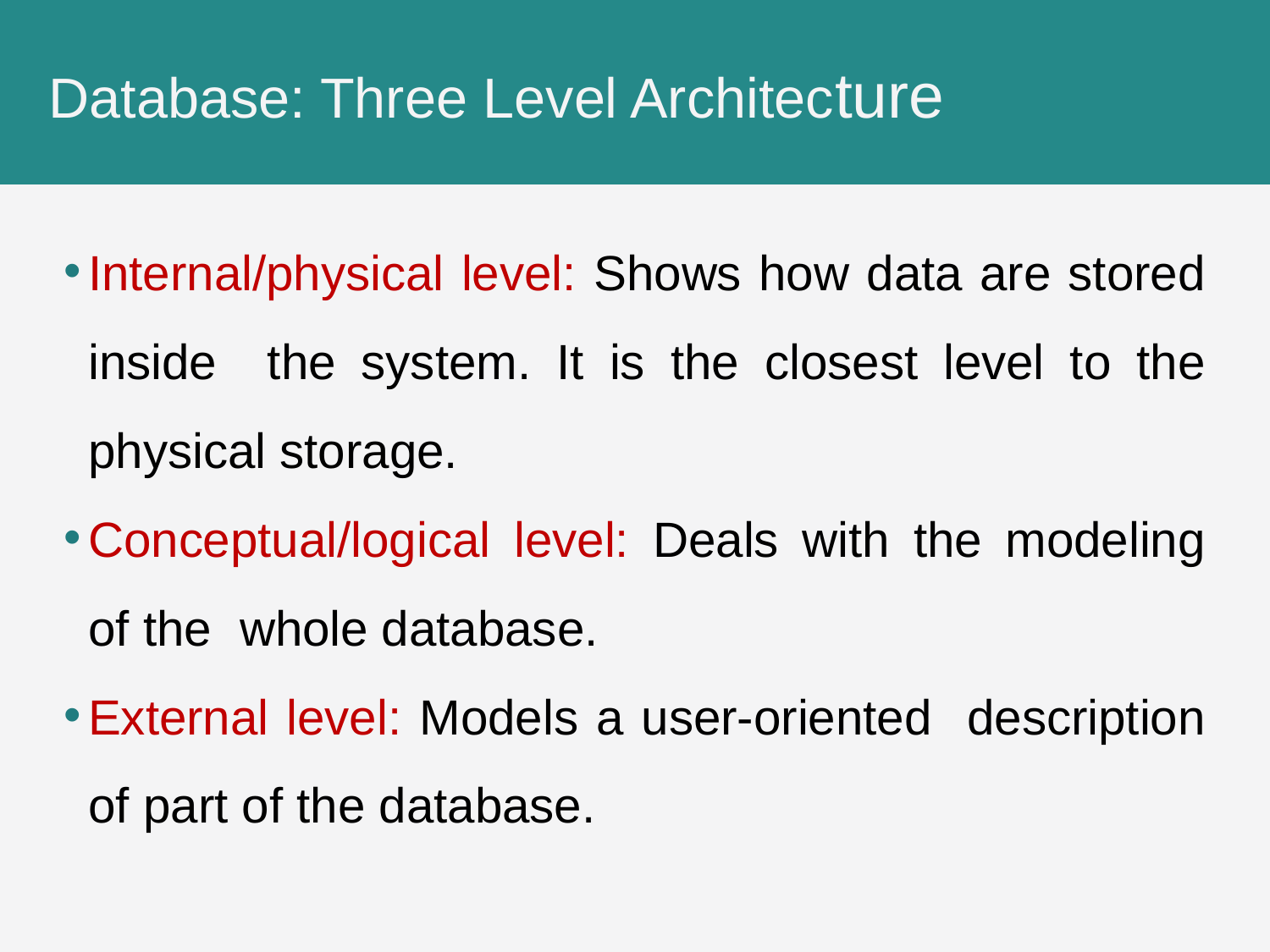

# Database: Three Level Architecture
Internal/physical level: Shows how data are stored inside  the system. It is the closest level to the physical storage.
Conceptual/logical level: Deals with the modeling of the  whole database.
External level: Models a user-oriented  description of part of the database.